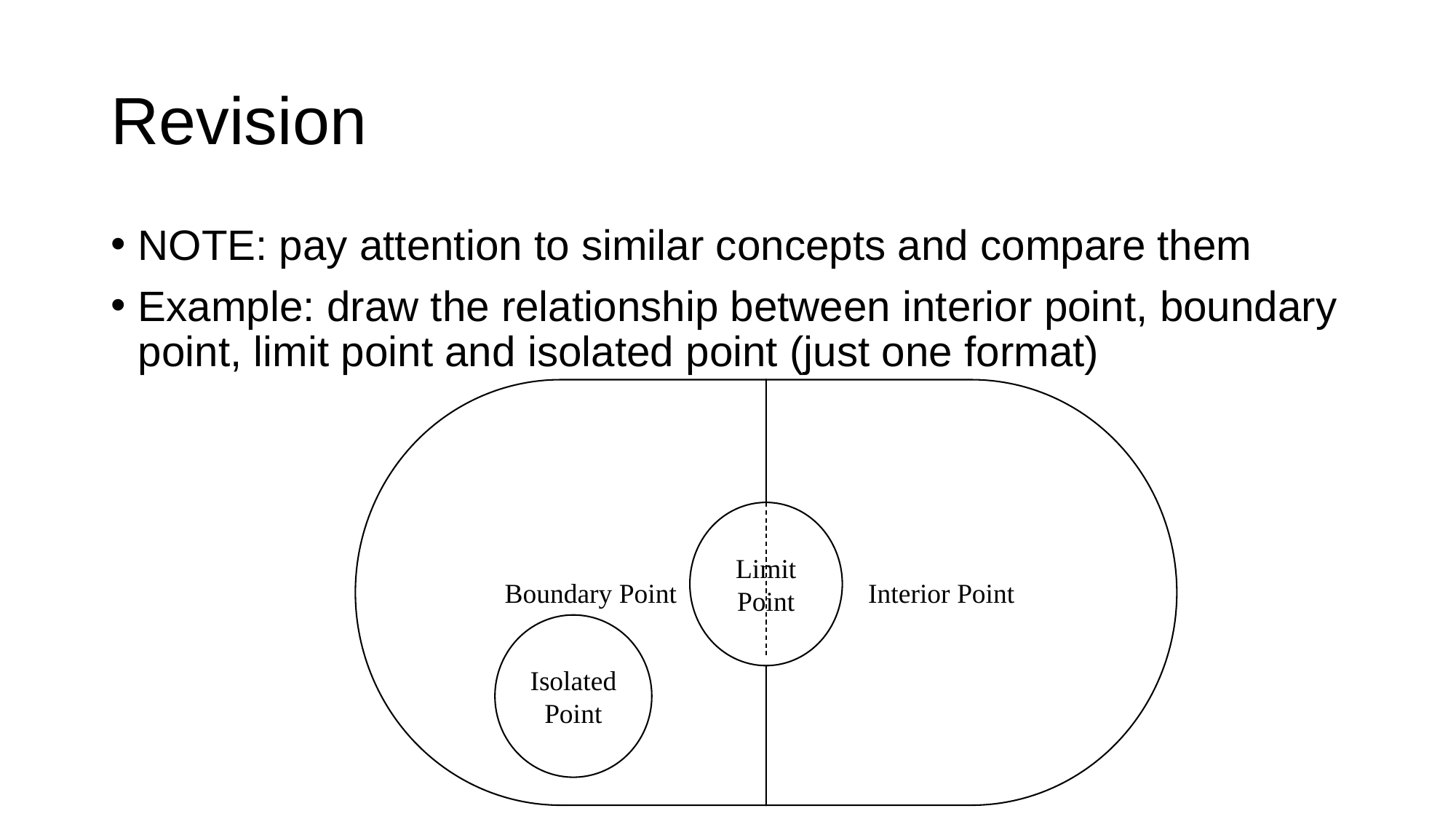

# Revision
NOTE: pay attention to similar concepts and compare them
Example: draw the relationship between interior point, boundary point, limit point and isolated point (just one format)
Boundary Point
Interior Point
Limit Point
Isolated Point